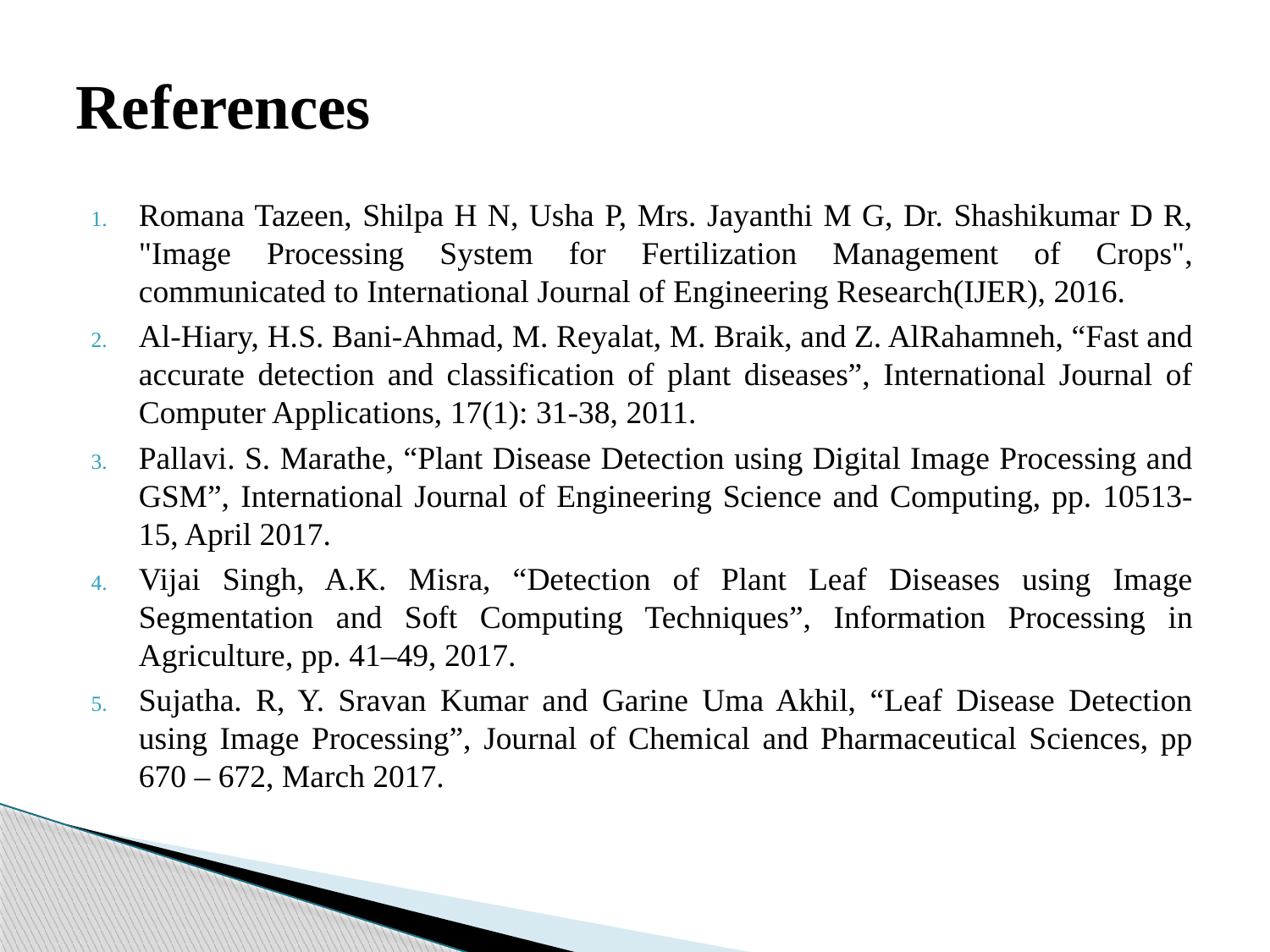

# References
Romana Tazeen, Shilpa H N, Usha P, Mrs. Jayanthi M G, Dr. Shashikumar D R, "Image Processing System for Fertilization Management of Crops", communicated to International Journal of Engineering Research(IJER), 2016.
Al-Hiary, H.S. Bani-Ahmad, M. Reyalat, M. Braik, and Z. AlRahamneh, “Fast and accurate detection and classification of plant diseases”, International Journal of Computer Applications, 17(1): 31-38, 2011.
Pallavi. S. Marathe, “Plant Disease Detection using Digital Image Processing and GSM”, International Journal of Engineering Science and Computing, pp. 10513-15, April 2017.
Vijai Singh, A.K. Misra, “Detection of Plant Leaf Diseases using Image Segmentation and Soft Computing Techniques”, Information Processing in Agriculture, pp. 41–49, 2017.
Sujatha. R, Y. Sravan Kumar and Garine Uma Akhil, “Leaf Disease Detection using Image Processing”, Journal of Chemical and Pharmaceutical Sciences, pp 670 – 672, March 2017.